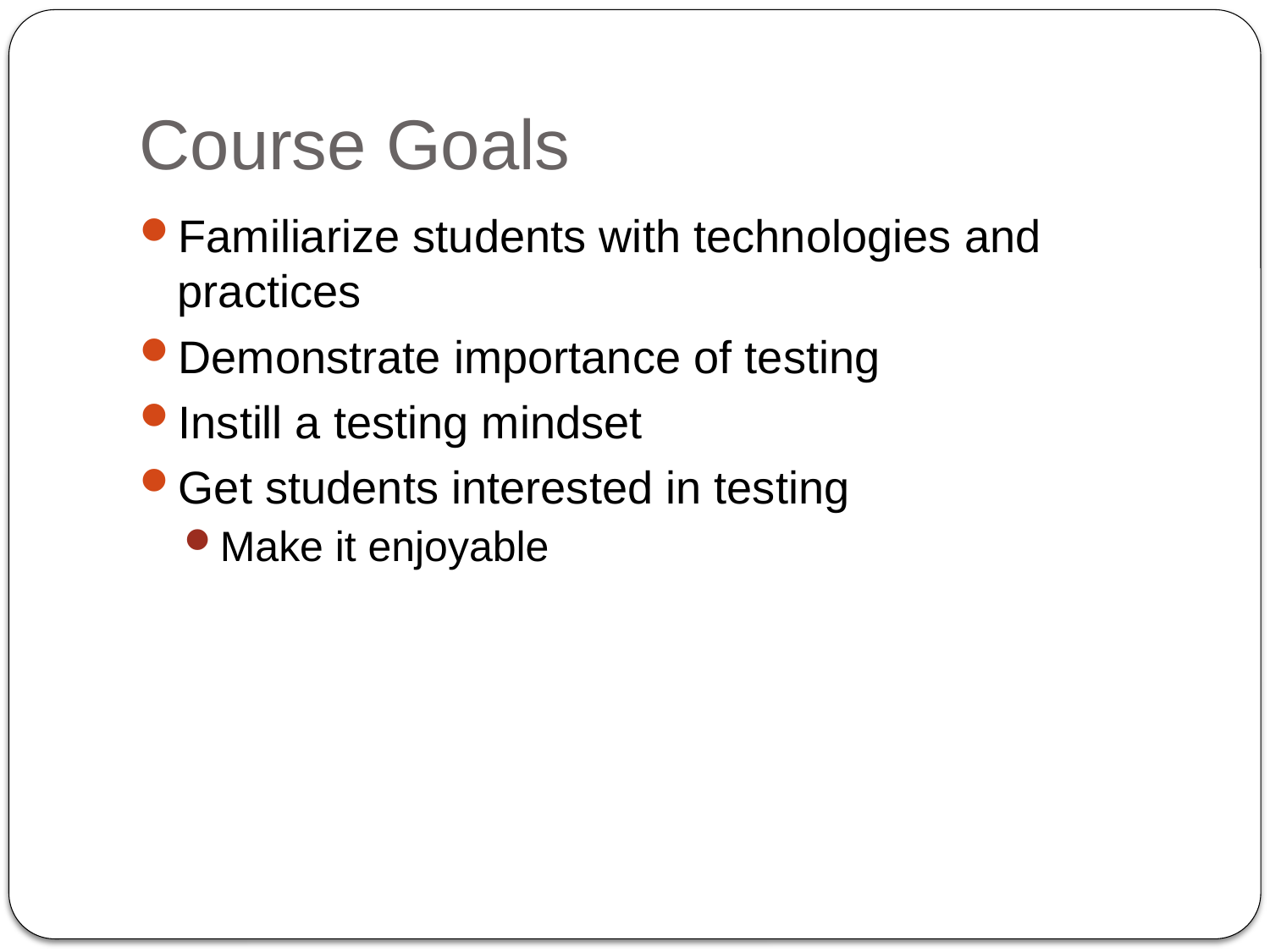

# Course Goals
Familiarize students with technologies and practices
Demonstrate importance of testing
Instill a testing mindset
Get students interested in testing
Make it enjoyable